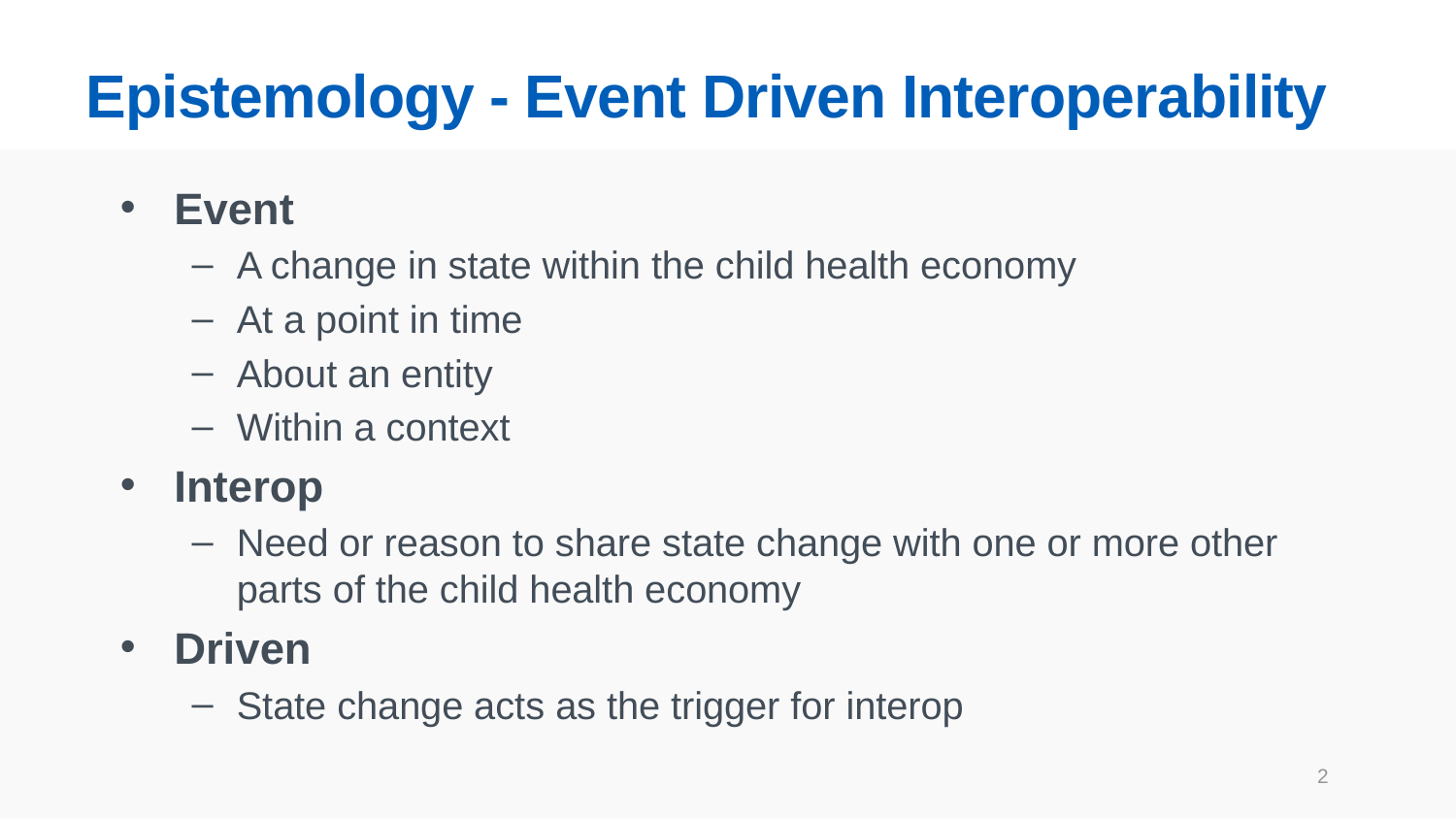

# Epistemology - Event Driven Interoperability
Event
A change in state within the child health economy
At a point in time
About an entity
Within a context
Interop
Need or reason to share state change with one or more other parts of the child health economy
Driven
State change acts as the trigger for interop
2